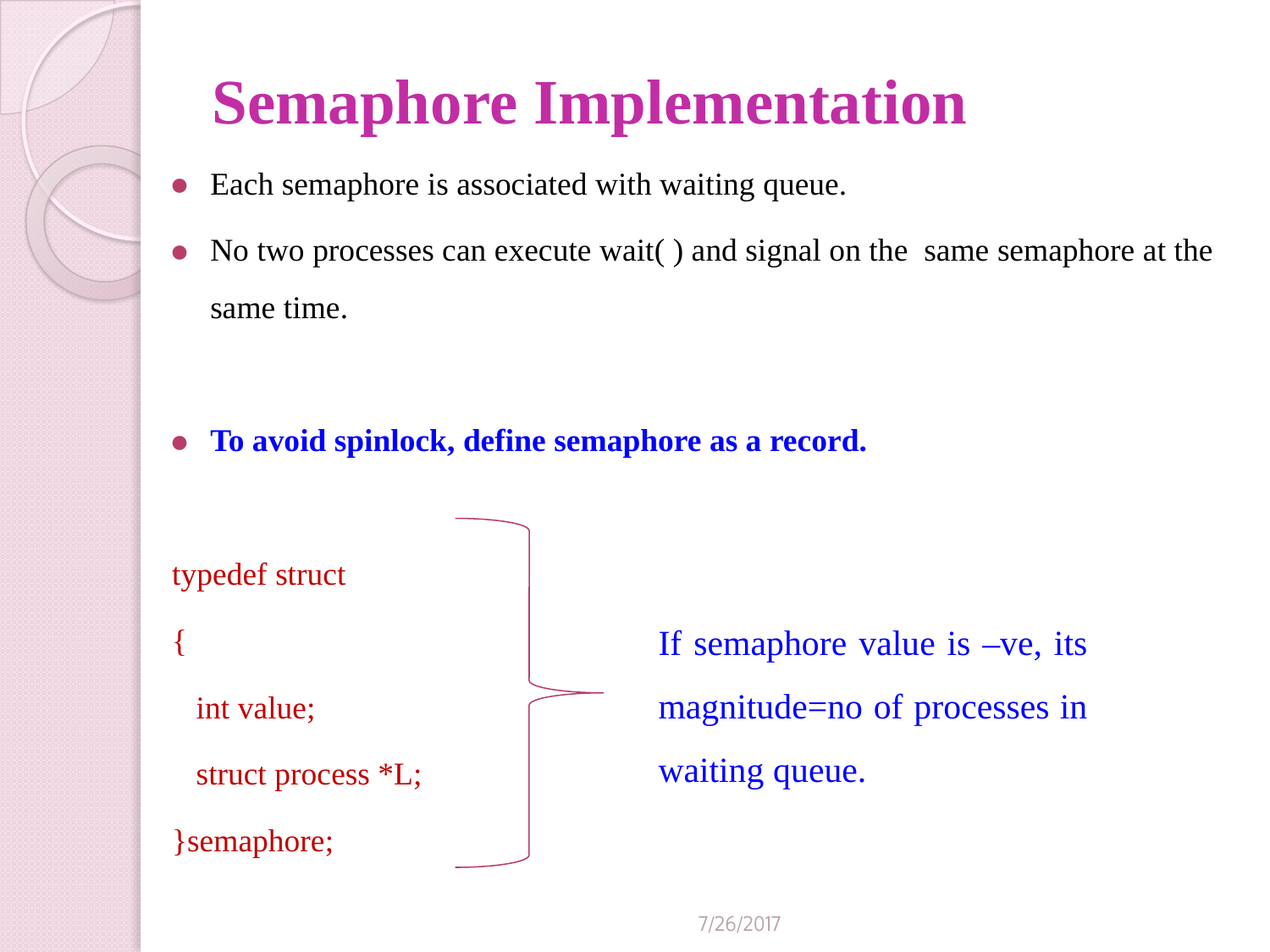

# Semaphore Implementation
Each semaphore is associated with waiting queue.
No two processes can execute wait( ) and signal on the  same semaphore at the same time.

To avoid spinlock, define semaphore as a record.

typedef struct
{
   int value;
   struct process *L;
}semaphore;

If semaphore value is –ve, its magnitude=no of processes in waiting queue.
7/26/2017